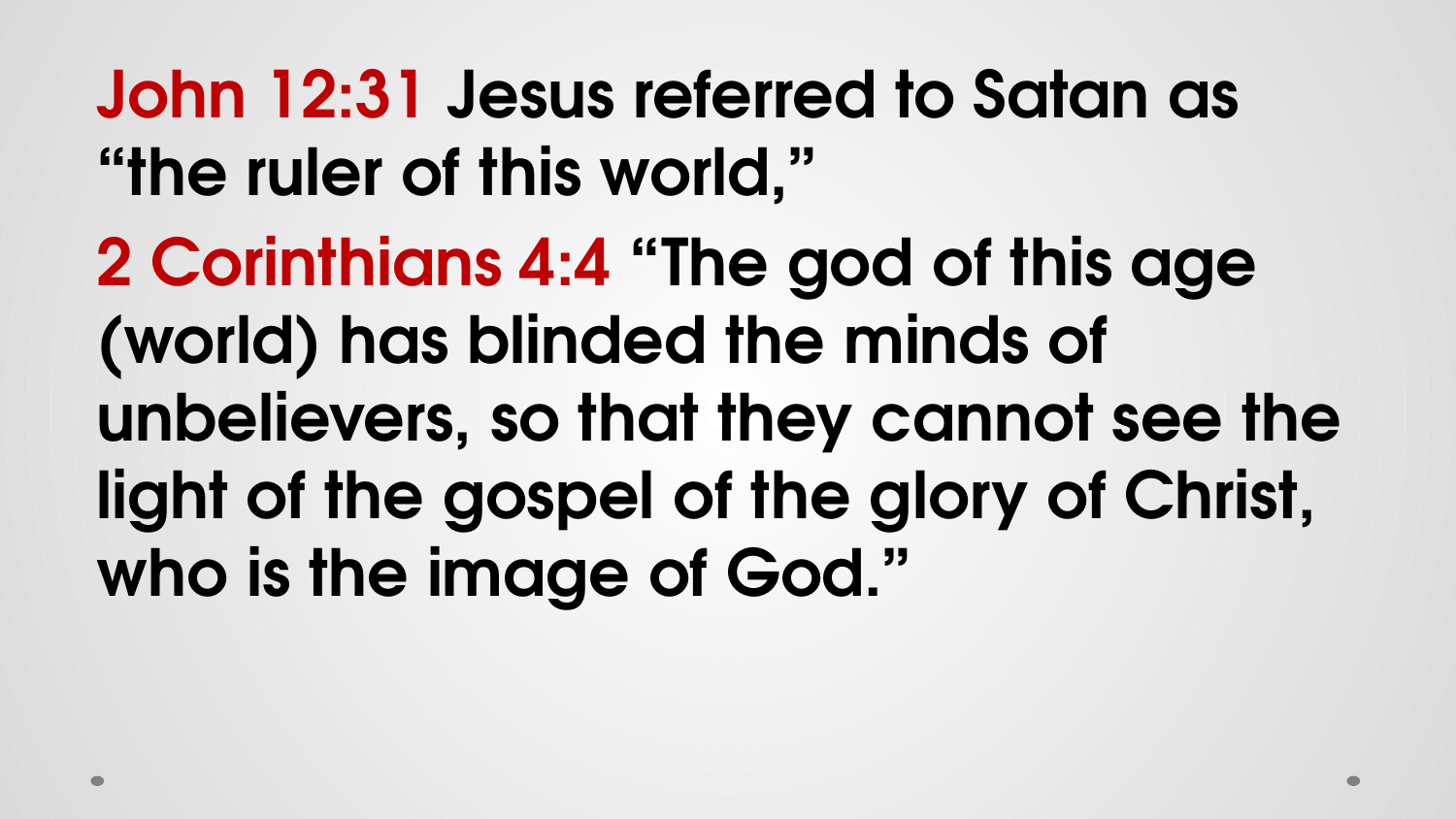

John 12:31 Jesus referred to Satan as “the ruler of this world,”
2 Corinthians 4:4 “The god of this age (world) has blinded the minds of unbelievers, so that they cannot see the light of the gospel of the glory of Christ, who is the image of God.”